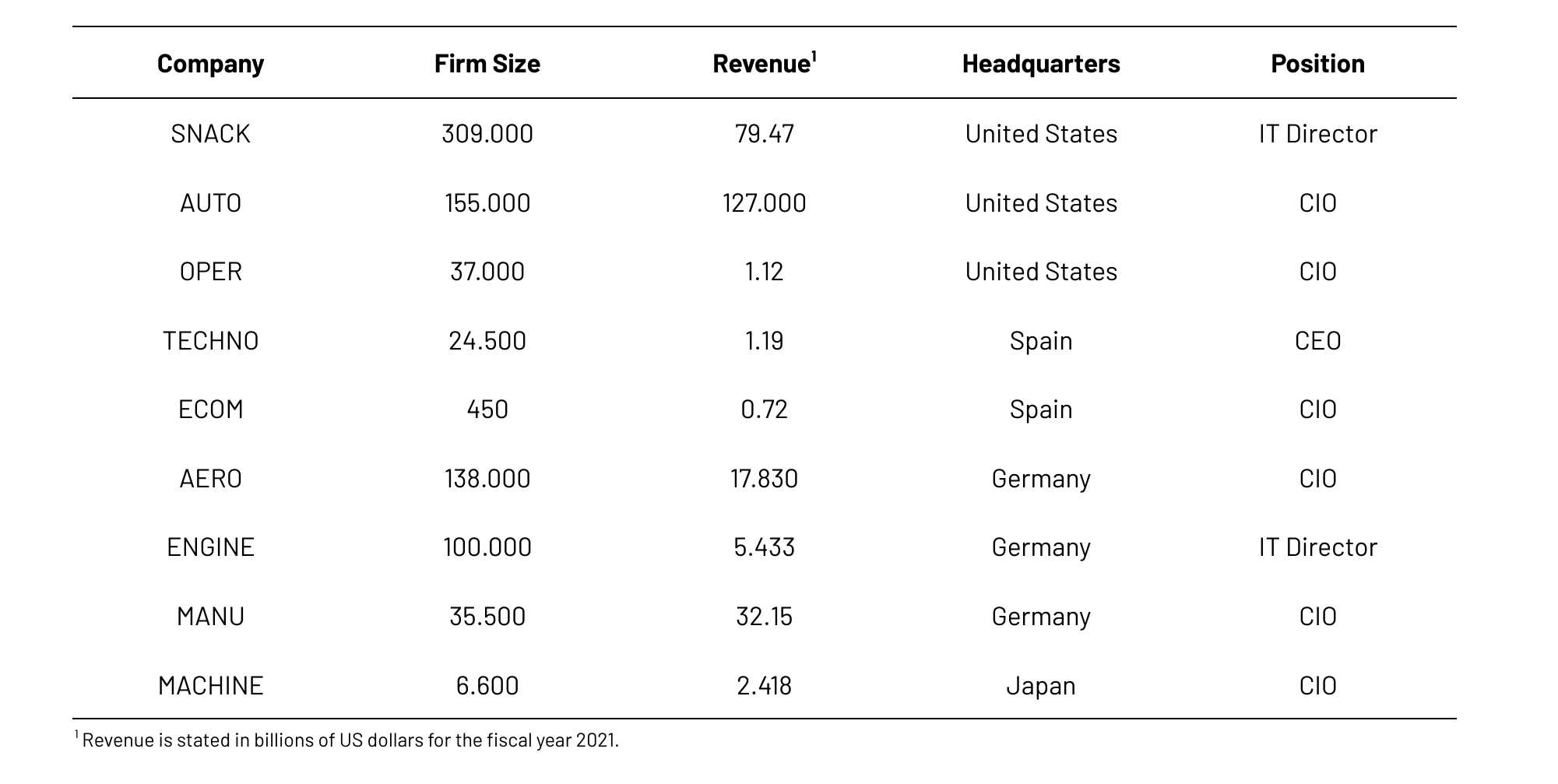

| Company | Firm Size | Revenue¹ | Headquarters | Position |
| --- | --- | --- | --- | --- |
| SNACK | 309.000 | 79.47 | United States | IT Director |
| AUTO | 155.000 | 127.000 | United States | CIO |
| OPER | 37.000 | 1.12 | United States | CIO |
| TECHNO | 24.500 | 1.19 | Spain | CEO |
| ECOM | 450 | 0.72 | Spain | CIO |
| AERO | 138.000 | 17.830 | Germany | CIO |
| ENGINE | 100.000 | 5.433 | Germany | IT Director |
| MANU | 35.500 | 32.15 | Germany | CIO |
| MACHINE | 6.600 | 2.418 | Japan | CIO |
¹ Revenue is stated in billions of US dollars for the fiscal year 2021.